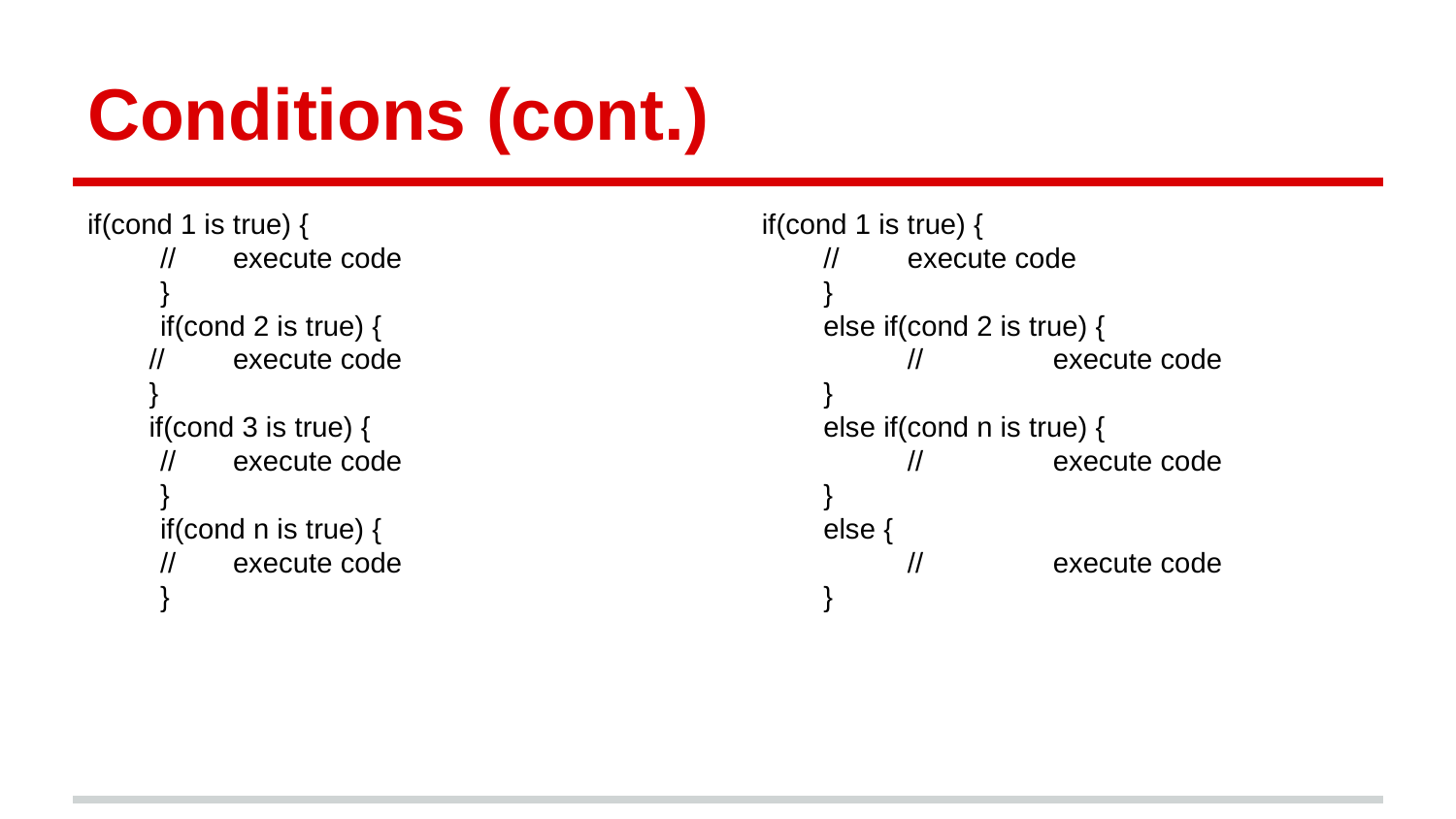

# Conditions (cont.)
if(cond 1 is true) {
//	execute code
}
if(cond 2 is true) {
//	execute code
}
if(cond 3 is true) {
//	execute code
}
if(cond n is true) {
//	execute code
}
if(cond 1 is true) {
//	execute code
}
else if(cond 2 is true) {
	//	execute code
}
else if(cond n is true) {
	//	execute code
}
else {
	//	execute code
}